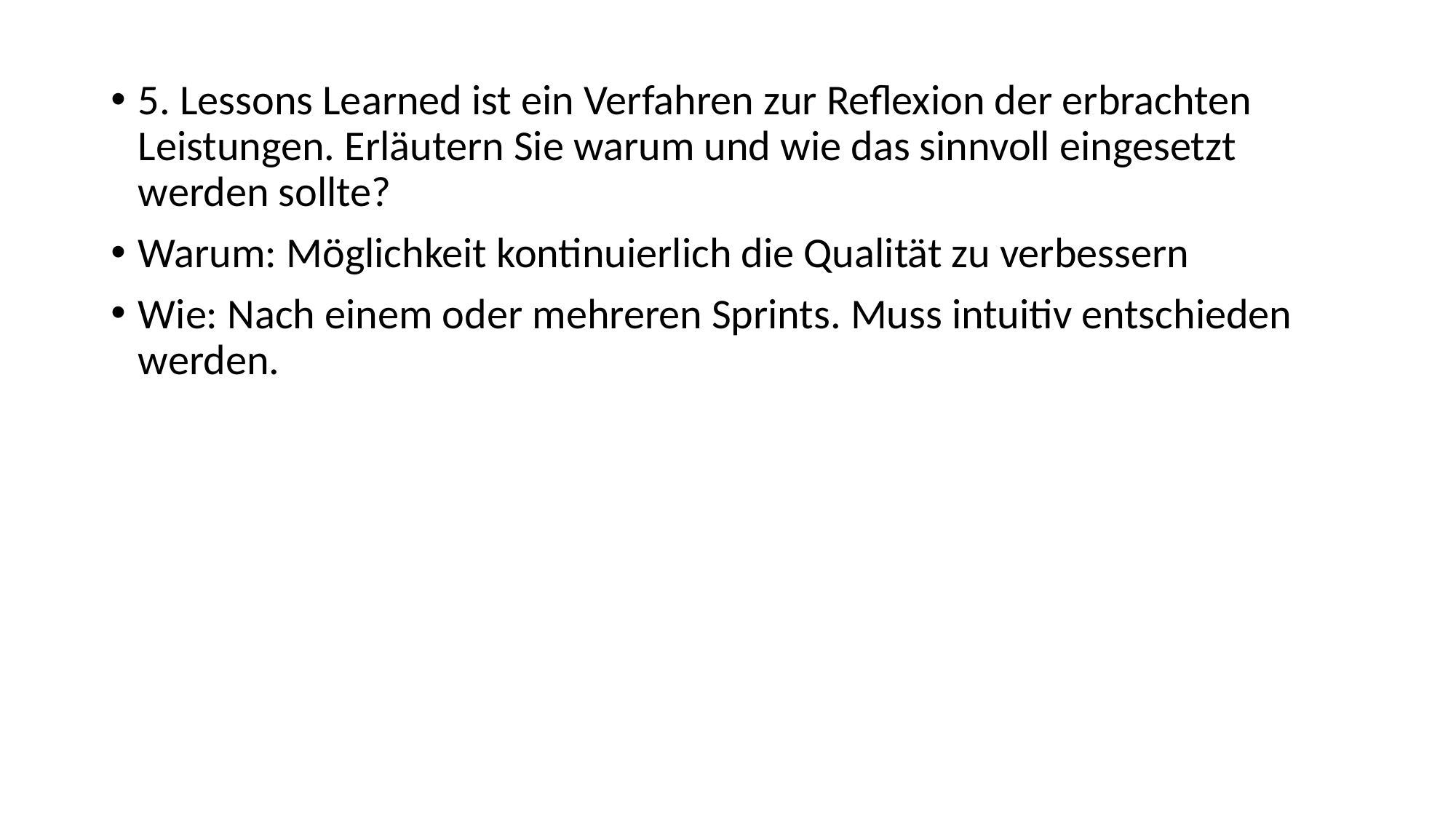

5. Lessons Learned ist ein Verfahren zur Reflexion der erbrachten Leistungen. Erläutern Sie warum und wie das sinnvoll eingesetzt werden sollte?
Warum: Möglichkeit kontinuierlich die Qualität zu verbessern
Wie: Nach einem oder mehreren Sprints. Muss intuitiv entschieden werden.